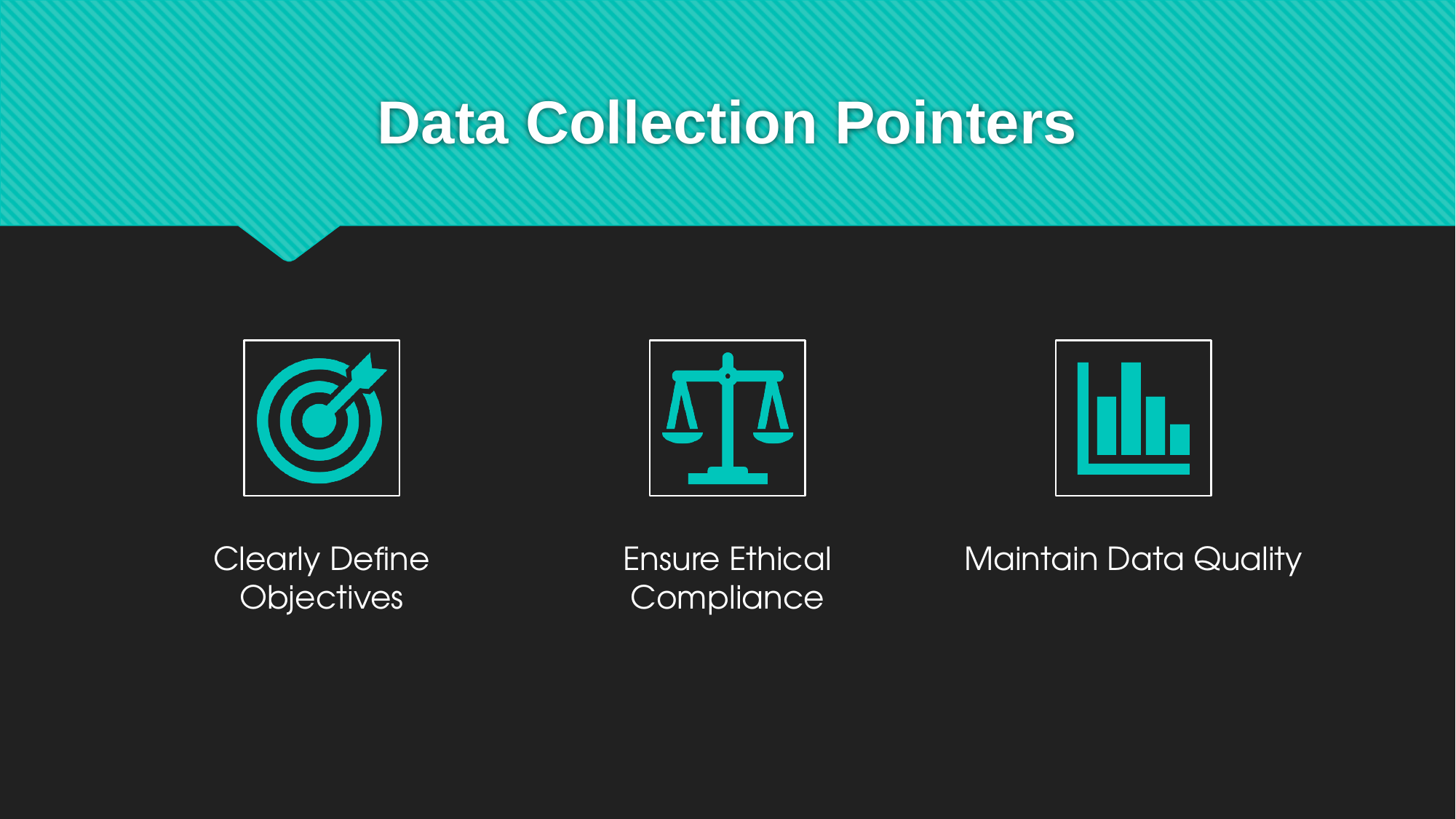

# Data Collection Pointers
Clearly Define Objectives
Ensure Ethical Compliance
Maintain Data Quality